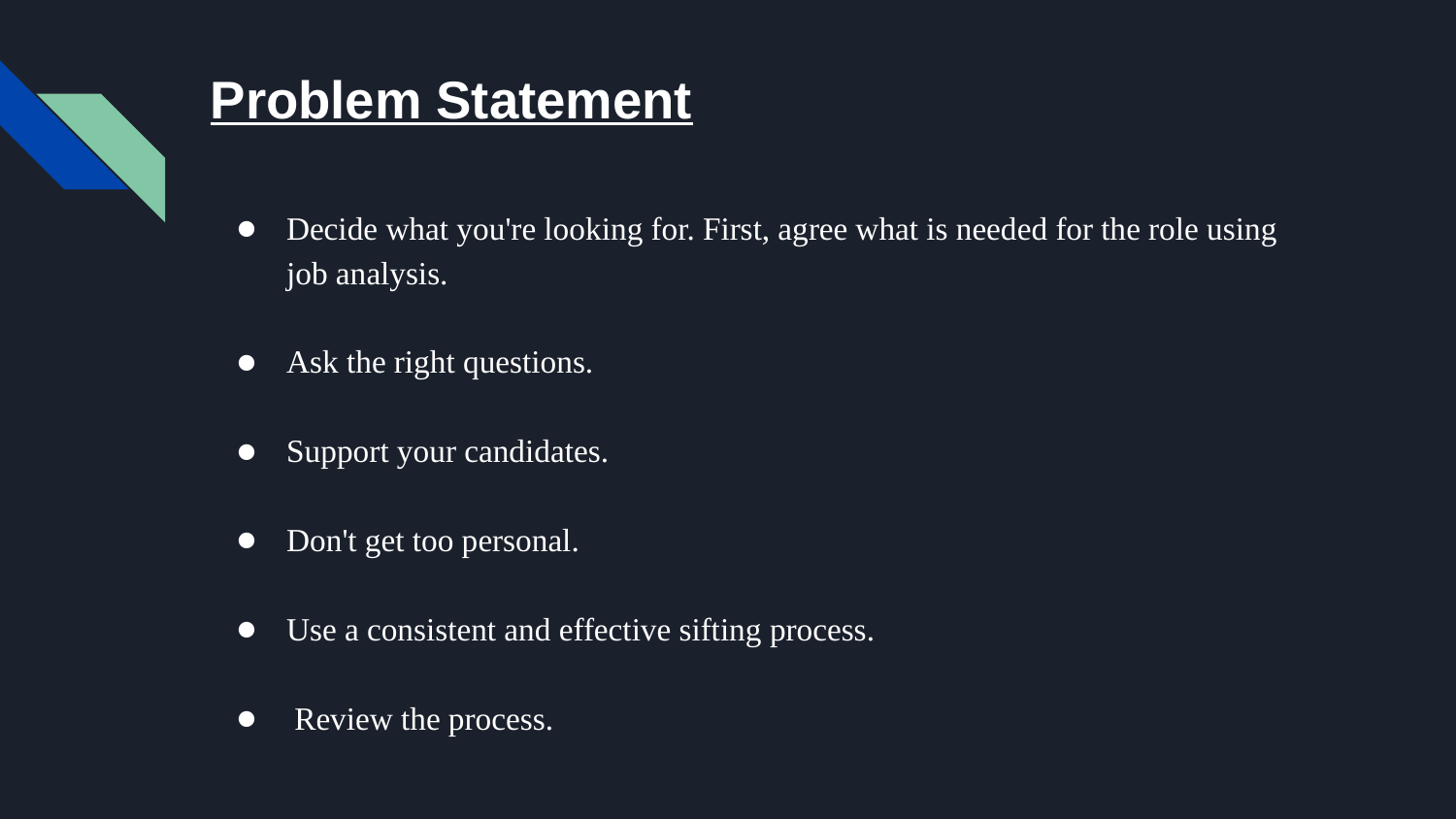

# Problem Statement

Decide what you're looking for. First, agree what is needed for the role using job analysis.

Ask the right questions.

Support your candidates.

Don't get too personal.

Use a consistent and effective sifting process.

 Review the process.